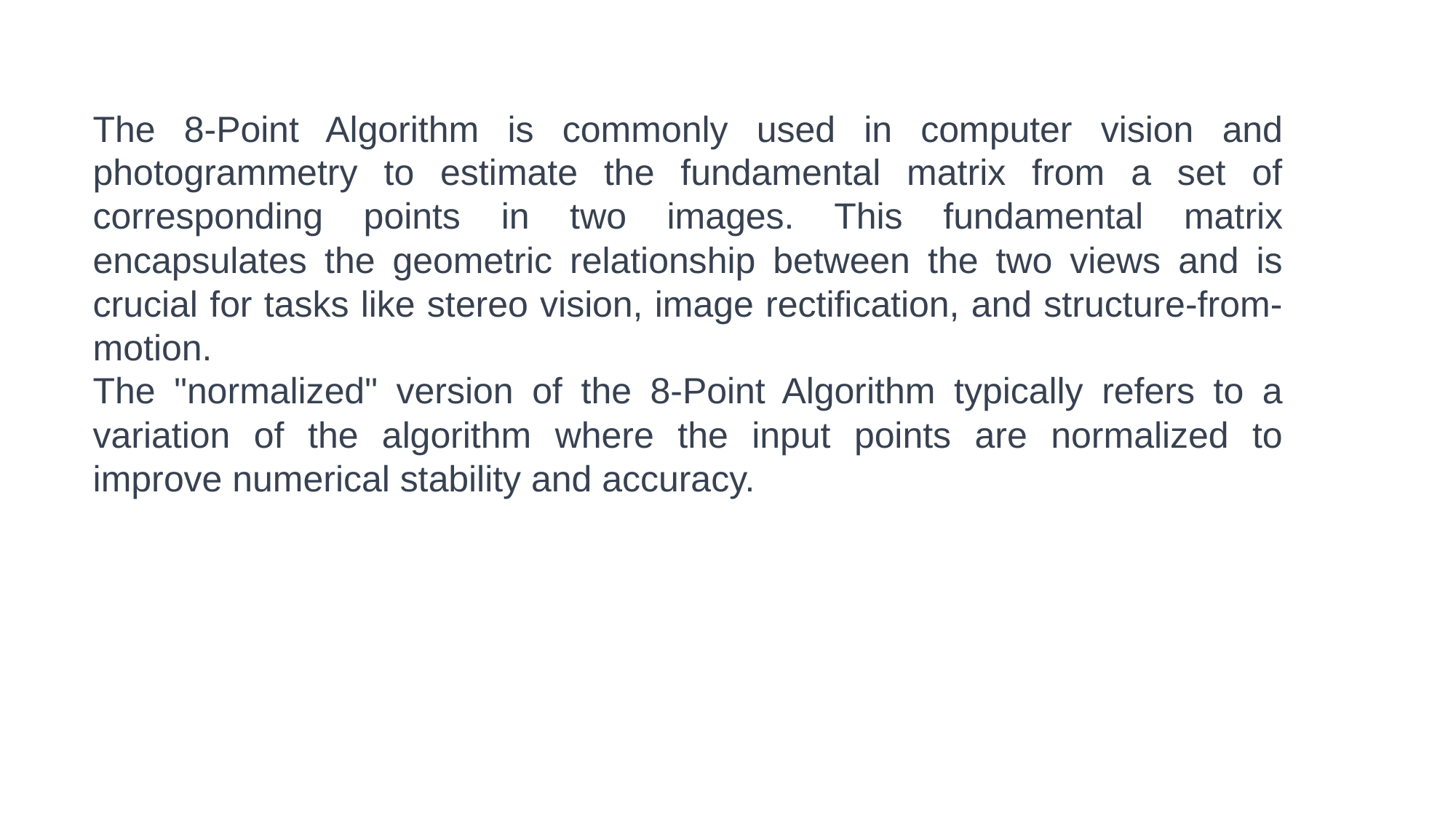

The 8-Point Algorithm is commonly used in computer vision and photogrammetry to estimate the fundamental matrix from a set of corresponding points in two images. This fundamental matrix encapsulates the geometric relationship between the two views and is crucial for tasks like stereo vision, image rectification, and structure-from-motion.
The "normalized" version of the 8-Point Algorithm typically refers to a variation of the algorithm where the input points are normalized to improve numerical stability and accuracy.